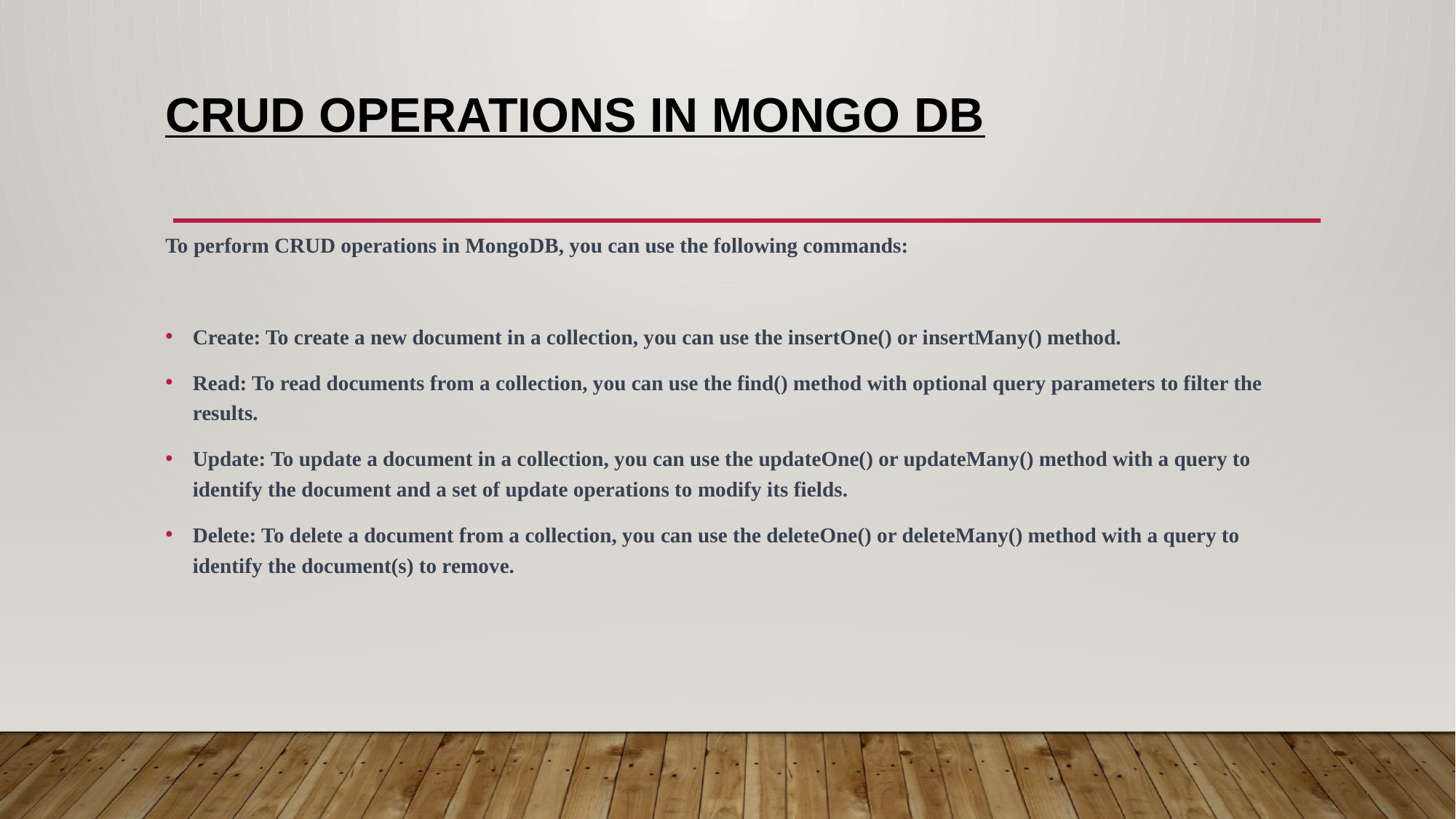

# CRUD OPERATIONS IN MONGO DB
To perform CRUD operations in MongoDB, you can use the following commands:

Create: To create a new document in a collection, you can use the insertOne() or insertMany() method.
Read: To read documents from a collection, you can use the find() method with optional query parameters to filter the results.
Update: To update a document in a collection, you can use the updateOne() or updateMany() method with a query to identify the document and a set of update operations to modify its fields.
Delete: To delete a document from a collection, you can use the deleteOne() or deleteMany() method with a query to identify the document(s) to remove.